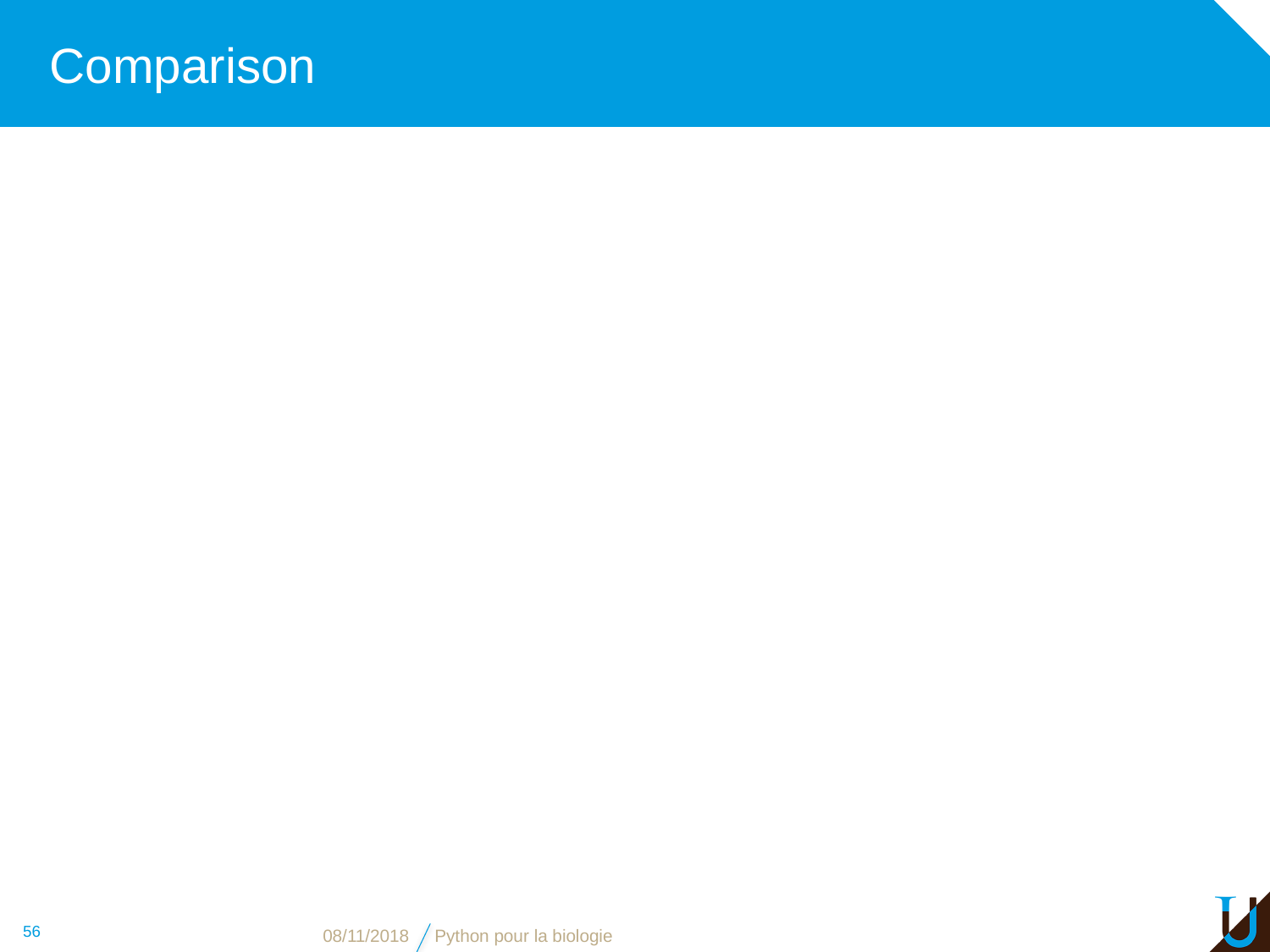

# Comparison

56
08/11/2018
Python pour la biologie